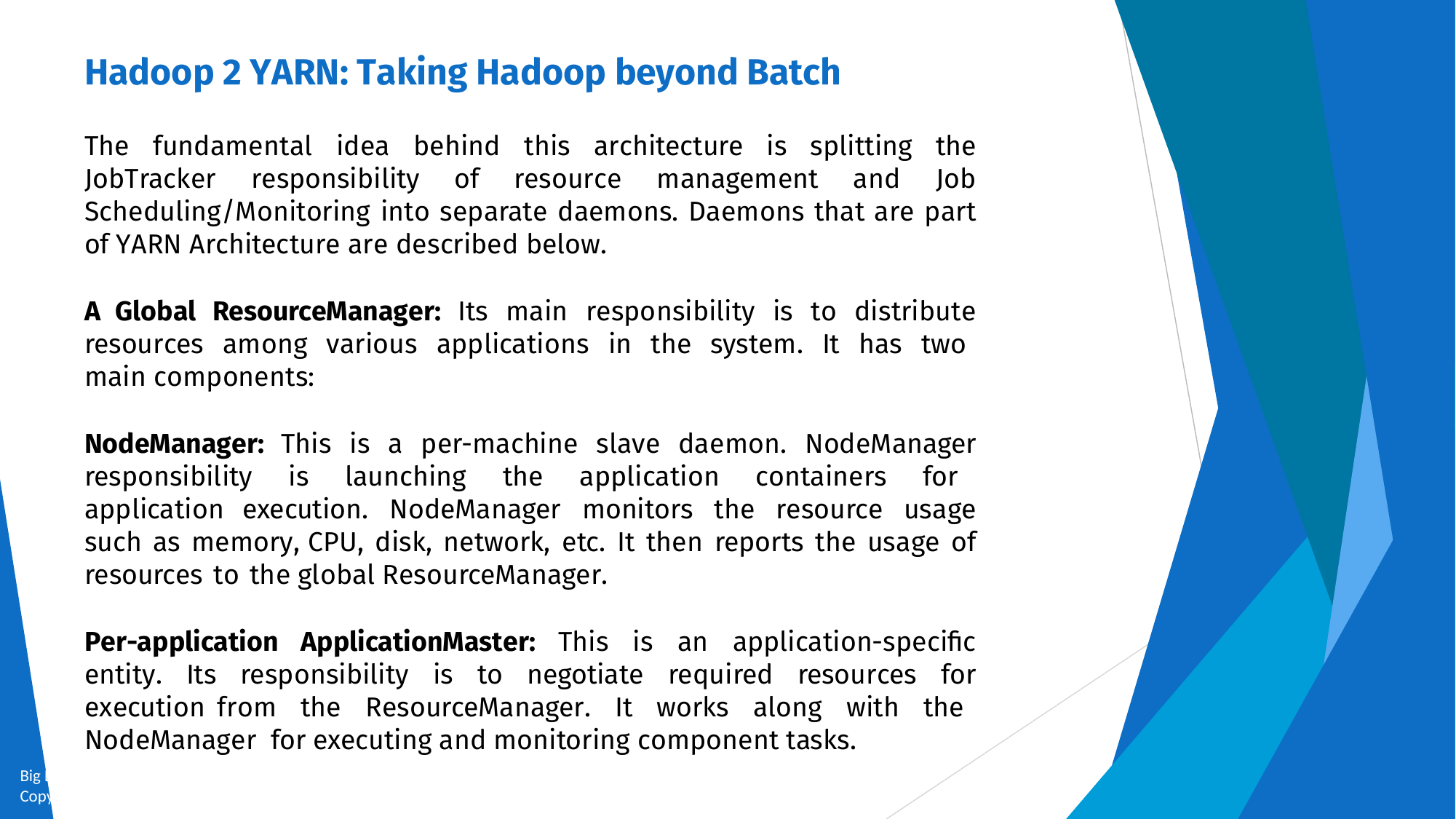

# Hadoop 2 YARN: Taking Hadoop beyond Batch
The   fundamental   idea   behind   this   architecture   is   splitting   the JobTracker    responsibility    of    resource    management    and    Job Scheduling/Monitoring into separate daemons. Daemons that are part of YARN Architecture are described below.

A  Global  ResourceManager:  Its  main  responsibility  is  to  distribute resources  among  various  applications  in  the  system.  It  has  two  main components:

NodeManager:  This  is  a  per-machine  slave  daemon.  NodeManager responsibility  is  launching  the  application  containers  for  application execution. NodeManager monitors the resource usage such as memory, CPU, disk, network, etc. It then reports the usage of resources to the global ResourceManager.

Per-application   ApplicationMaster:   This   is   an   application-specific entity. Its responsibility is to negotiate required resources for execution from  the  ResourceManager.  It  works  along  with  the  NodeManager  for executing and monitoring component tasks.
Big Data and Analytics by Seema Acharya and Subhashini Chellappan
Copyright 2015, WILEY INDIA PVT. LTD.